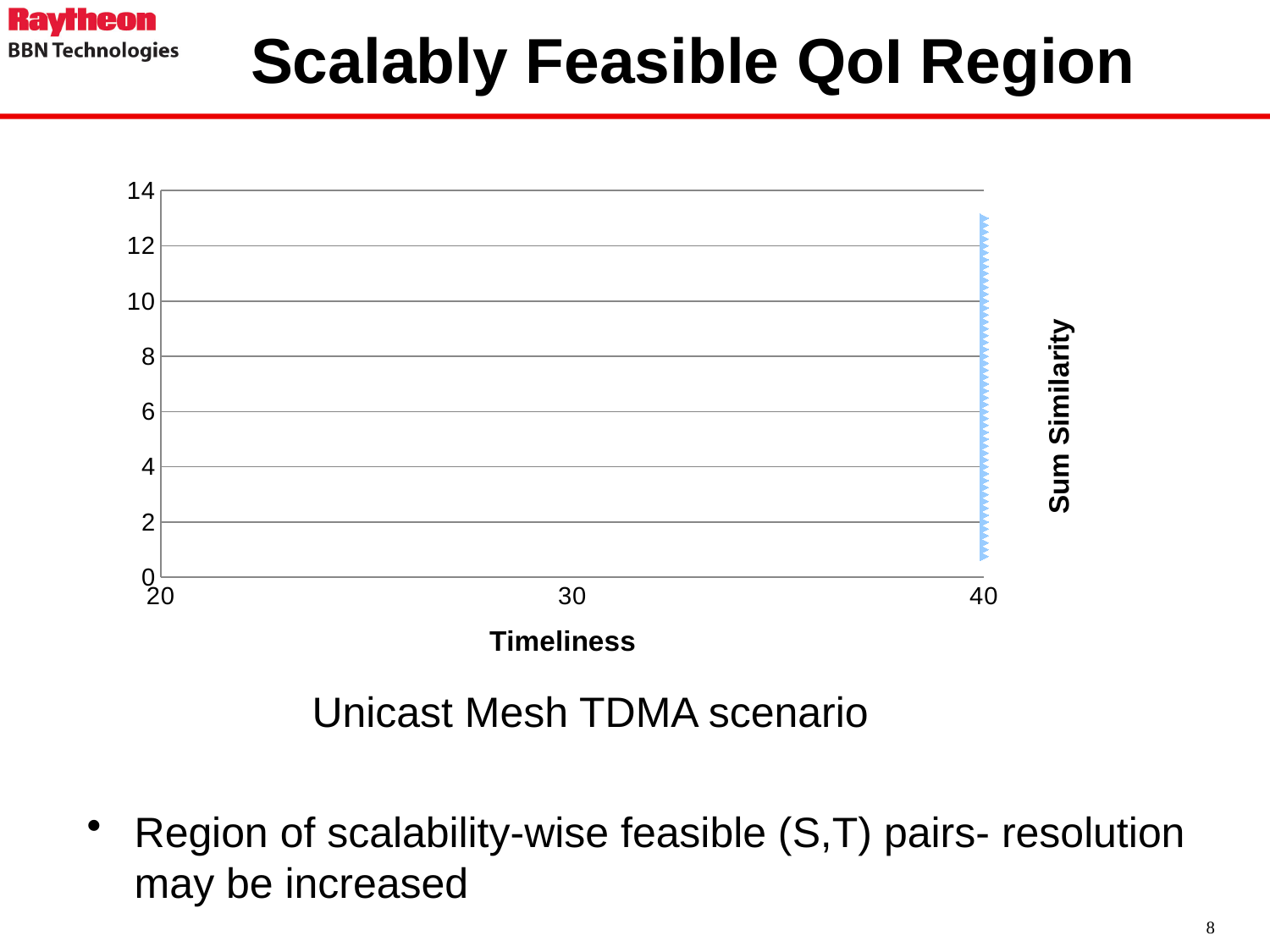

# Scalably Feasible QoI Region

### Chart

| Category |  |  |  |  |
|---|---|---|---|---|

Region of scalability-wise feasible (S,T) pairs- resolution may be increased

Unicast Mesh TDMA scenario
8